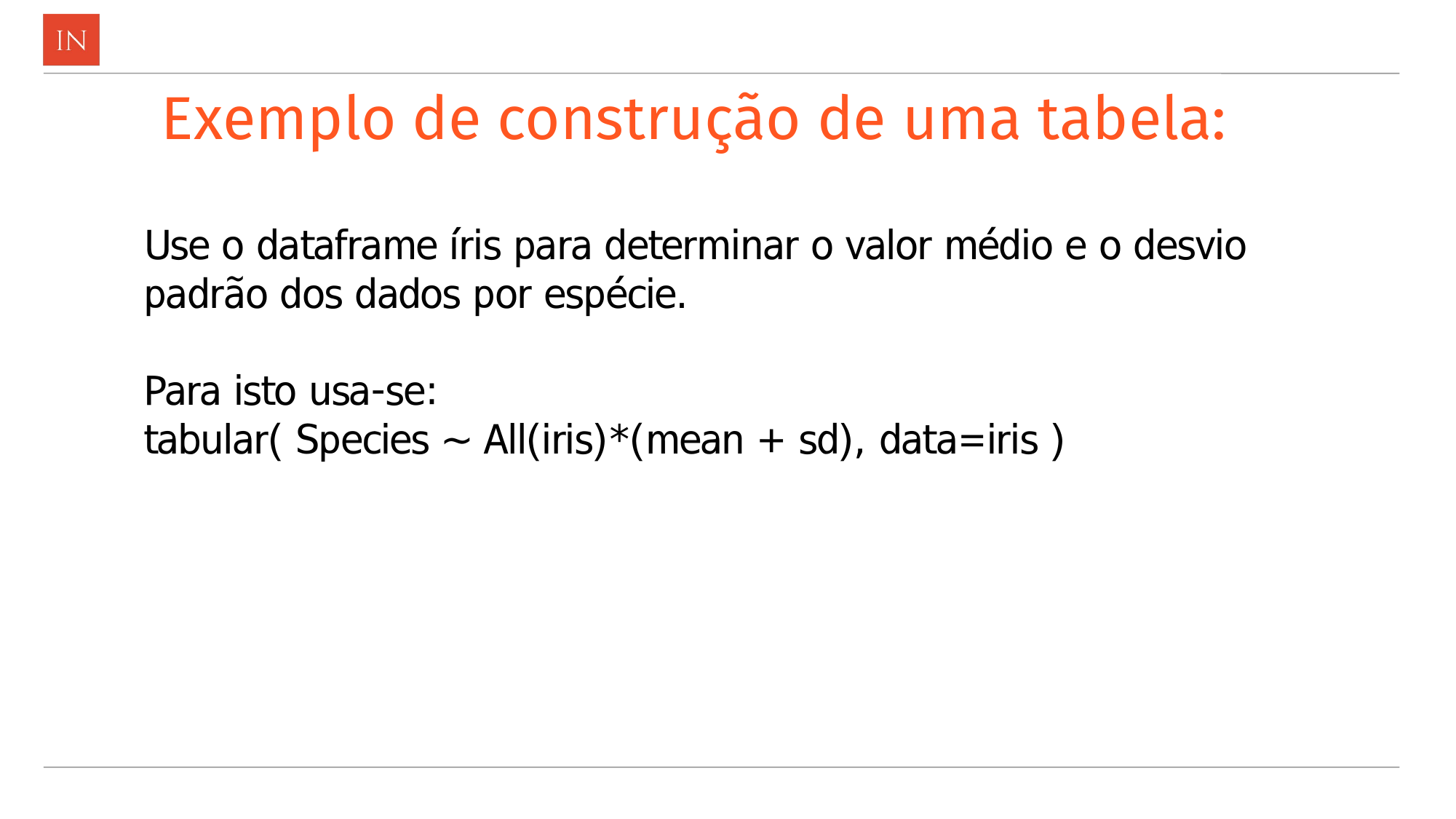

# Exemplo de construção de uma tabela:
Use o dataframe íris para determinar o valor médio e o desvio padrão dos dados por espécie.

Para isto usa-se:
tabular( Species ~ All(iris)*(mean + sd), data=iris )